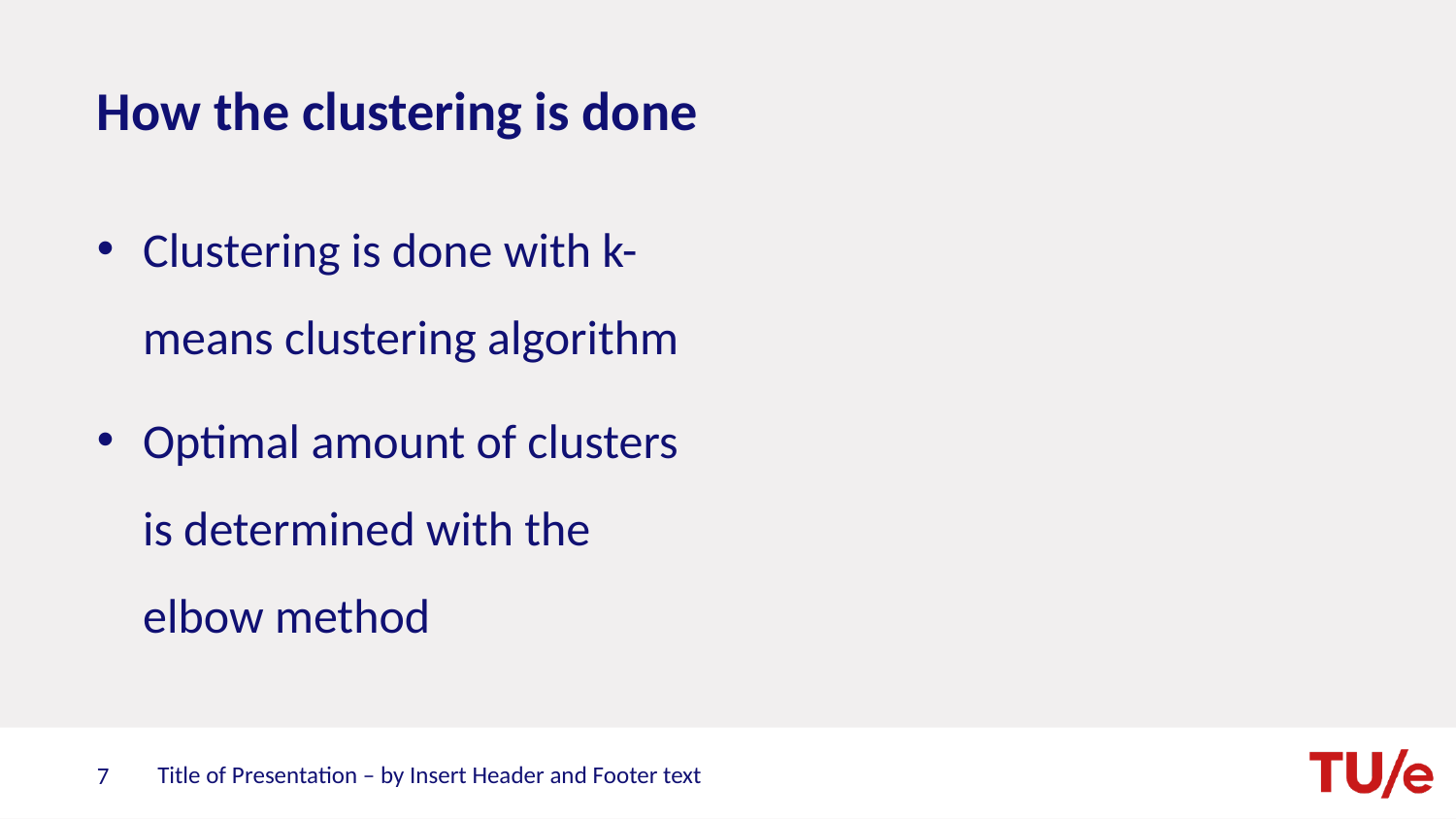

# How the clustering is done
Clustering is done with k-means clustering algorithm
Optimal amount of clusters is determined with the elbow method
Title of Presentation – by Insert Header and Footer text
7